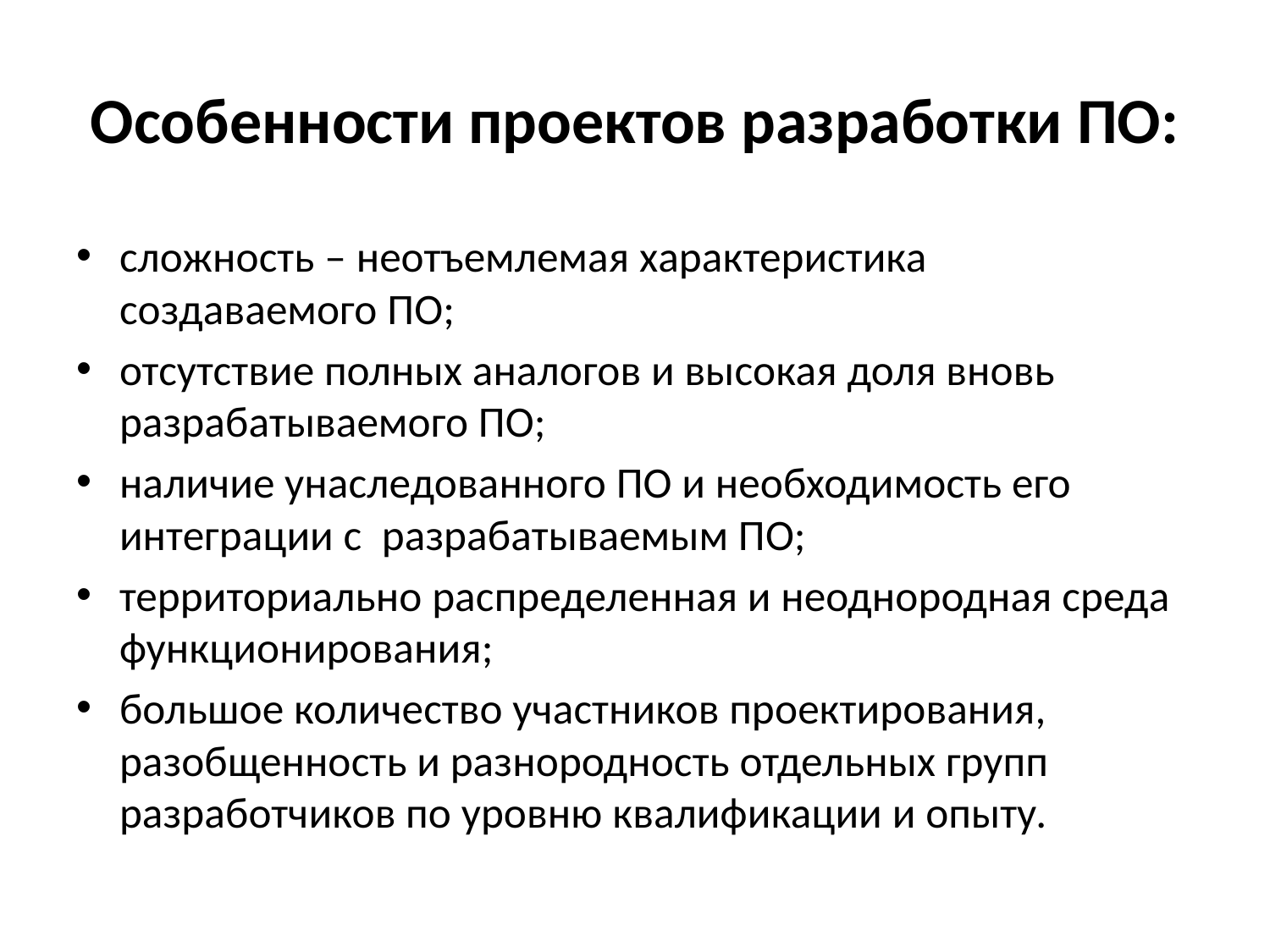

# Особенности проектов разработки ПО:
сложность – неотъемлемая характеристика создаваемого ПО;
отсутствие полных аналогов и высокая доля вновь разрабатываемого ПО;
наличие унаследованного ПО и необходимость его интеграции с  разрабатываемым ПО;
территориально распределенная и неоднородная среда функционирования;
большое количество участников проектирования, разобщенность и разнородность отдельных групп разработчиков по уровню квалификации и опыту.